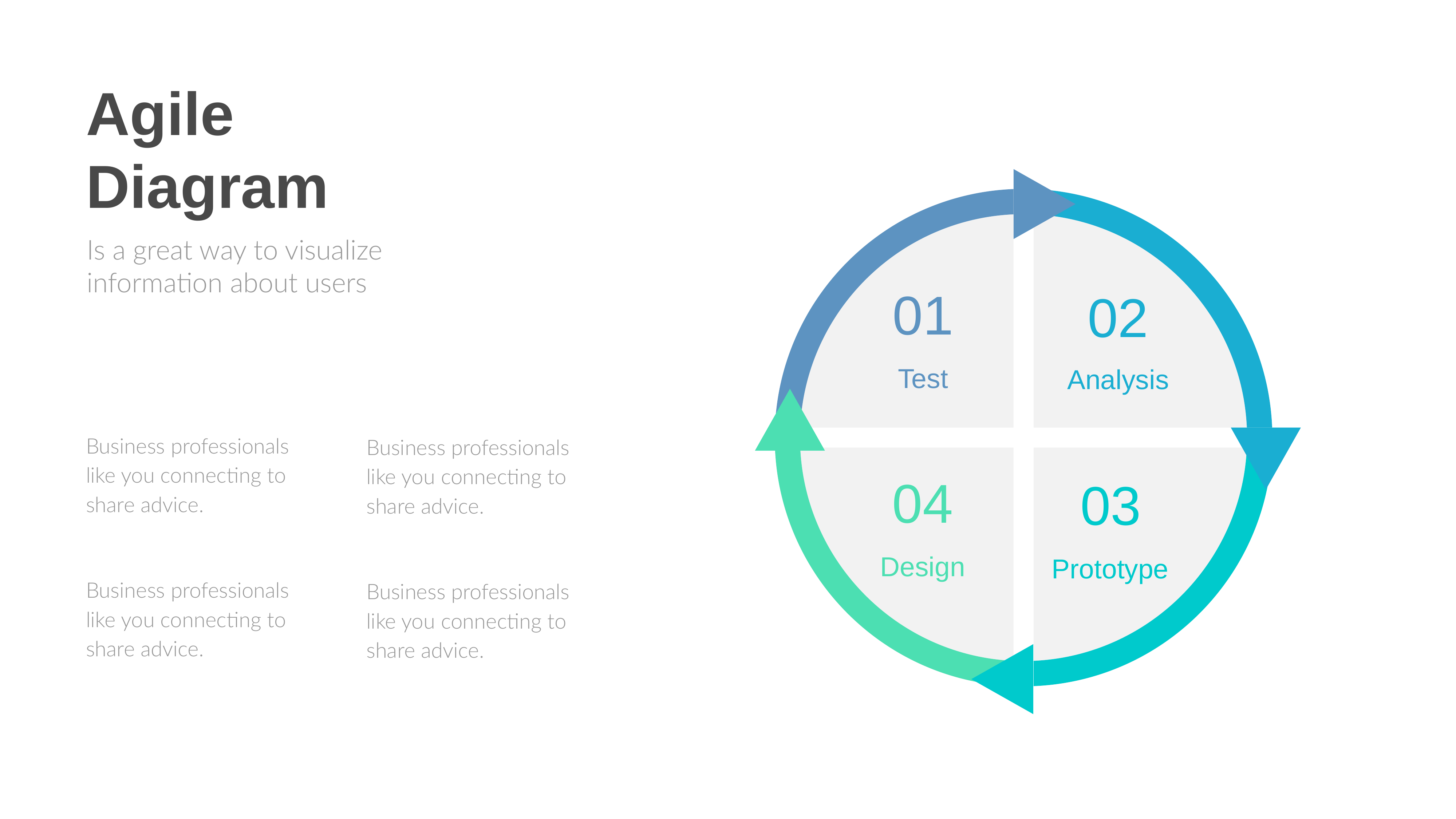

Agile Diagram

Is a great way to visualize information about users
01
02
Test
Analysis

Business professionals like you connecting to share advice.
Business professionals like you connecting to share advice.
04
03
Design
Prototype
Business professionals like you connecting to share advice.
Business professionals like you connecting to share advice.